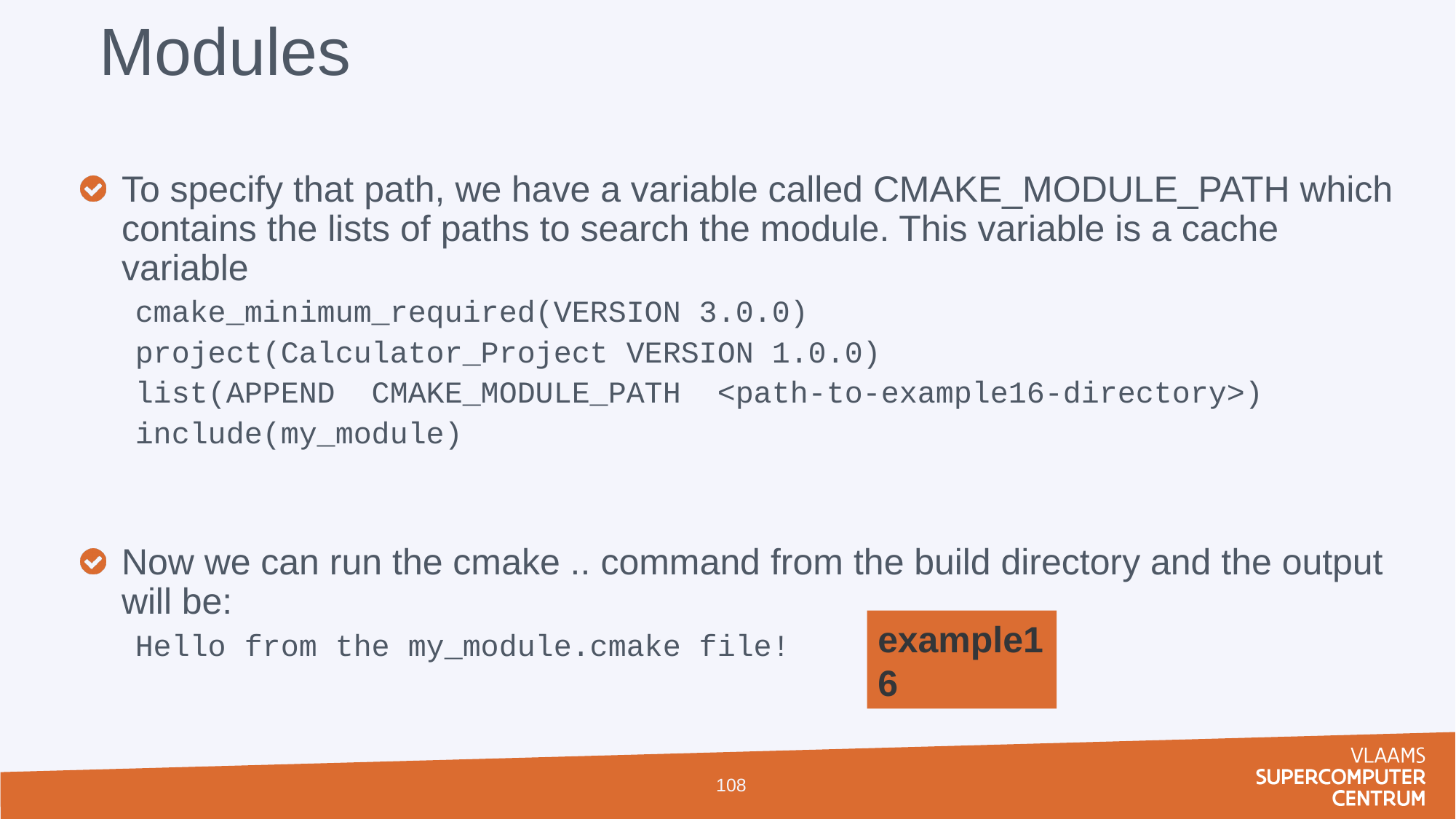

# Modules

To specify that path, we have a variable called CMAKE_MODULE_PATH which contains the lists of paths to search the module. This variable is a cache variable
cmake_minimum_required(VERSION 3.0.0)
project(Calculator_Project VERSION 1.0.0)
list(APPEND  CMAKE_MODULE_PATH  <path-to-example16-directory>)
include(my_module)

Now we can run the cmake .. command from the build directory and the output will be:
Hello from the my_module.cmake file!
example16
108